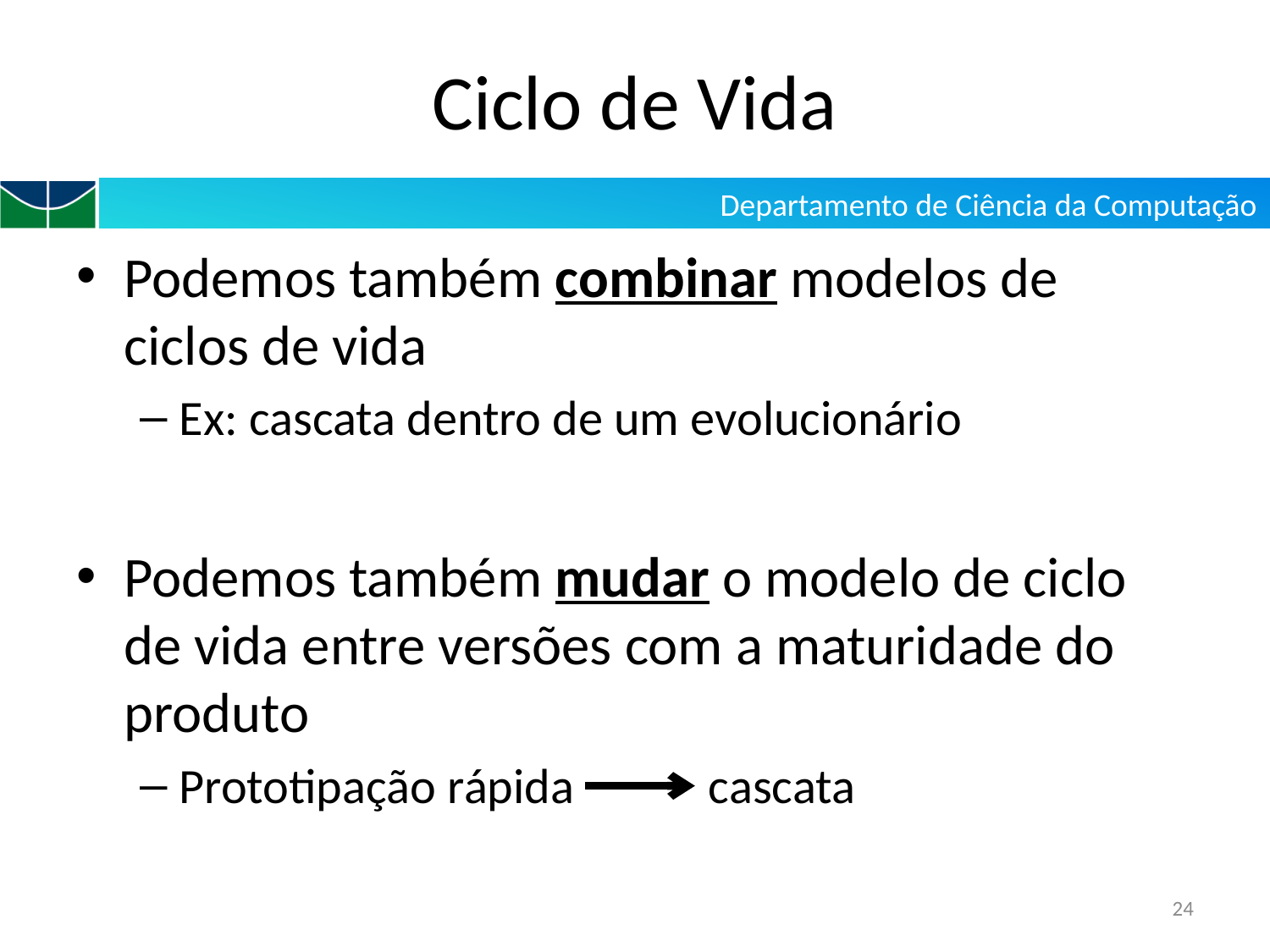

# Ciclo de Vida
Podemos também combinar modelos de ciclos de vida
Ex: cascata dentro de um evolucionário

Podemos também mudar o modelo de ciclo de vida entre versões com a maturidade do produto
Prototipação rápida            cascata
24